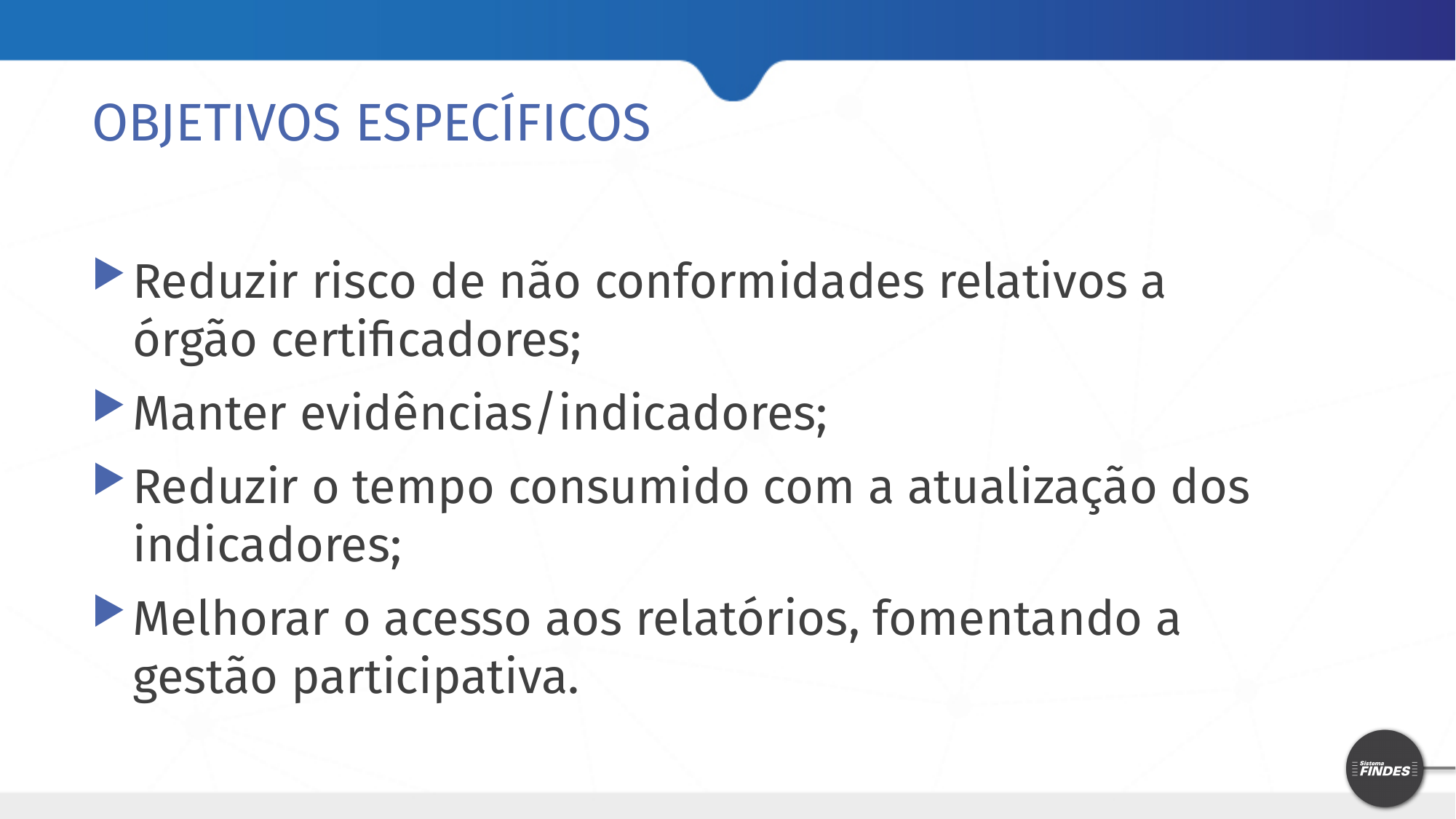

# OBJETIVOS ESPECÍFICOS

Reduzir risco de não conformidades relativos a órgão certificadores;
Manter evidências/indicadores;
Reduzir o tempo consumido com a atualização dos indicadores;
Melhorar o acesso aos relatórios, fomentando a gestão participativa.